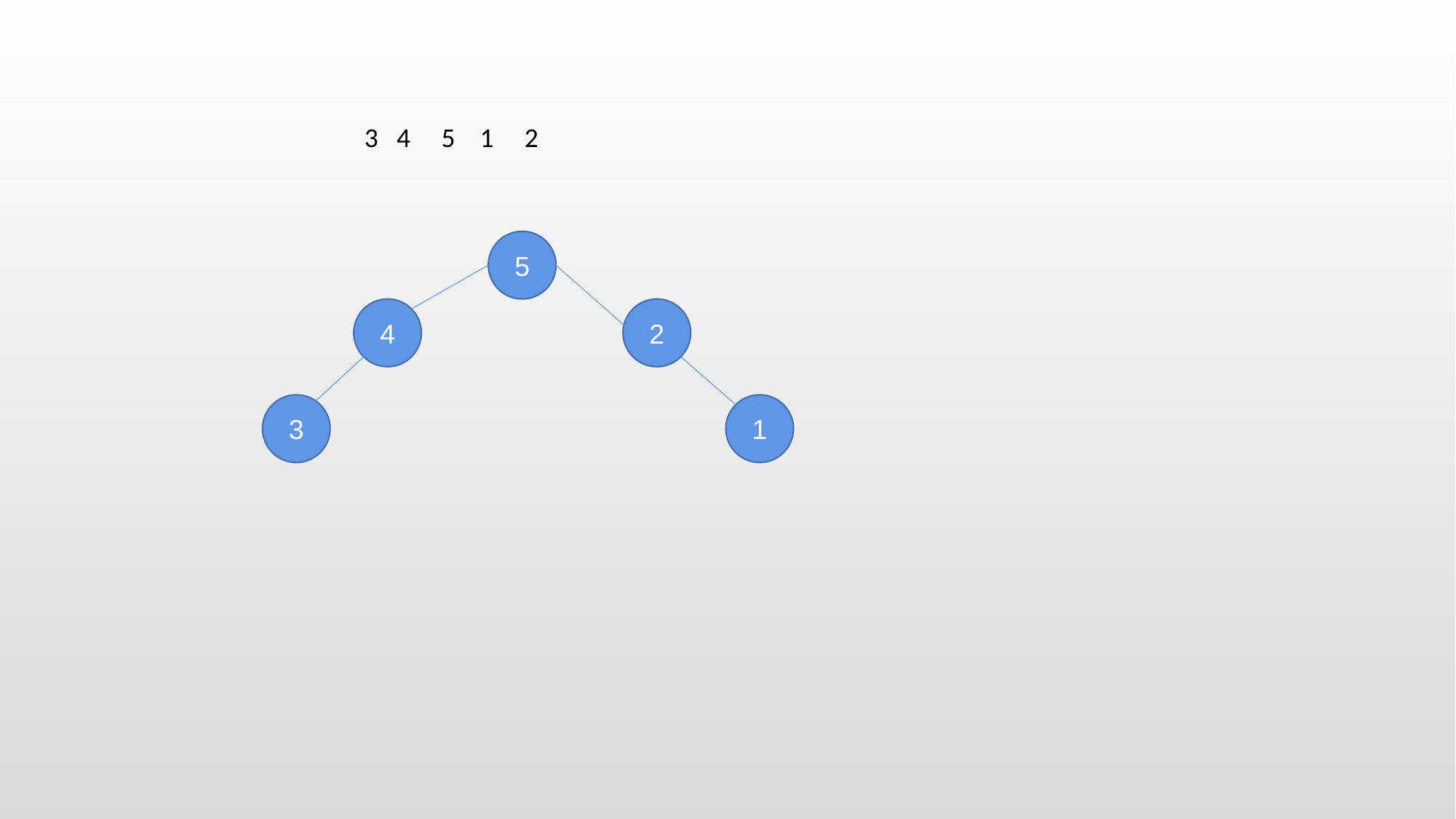

3   4     5    1     2
5
4
2
3
1